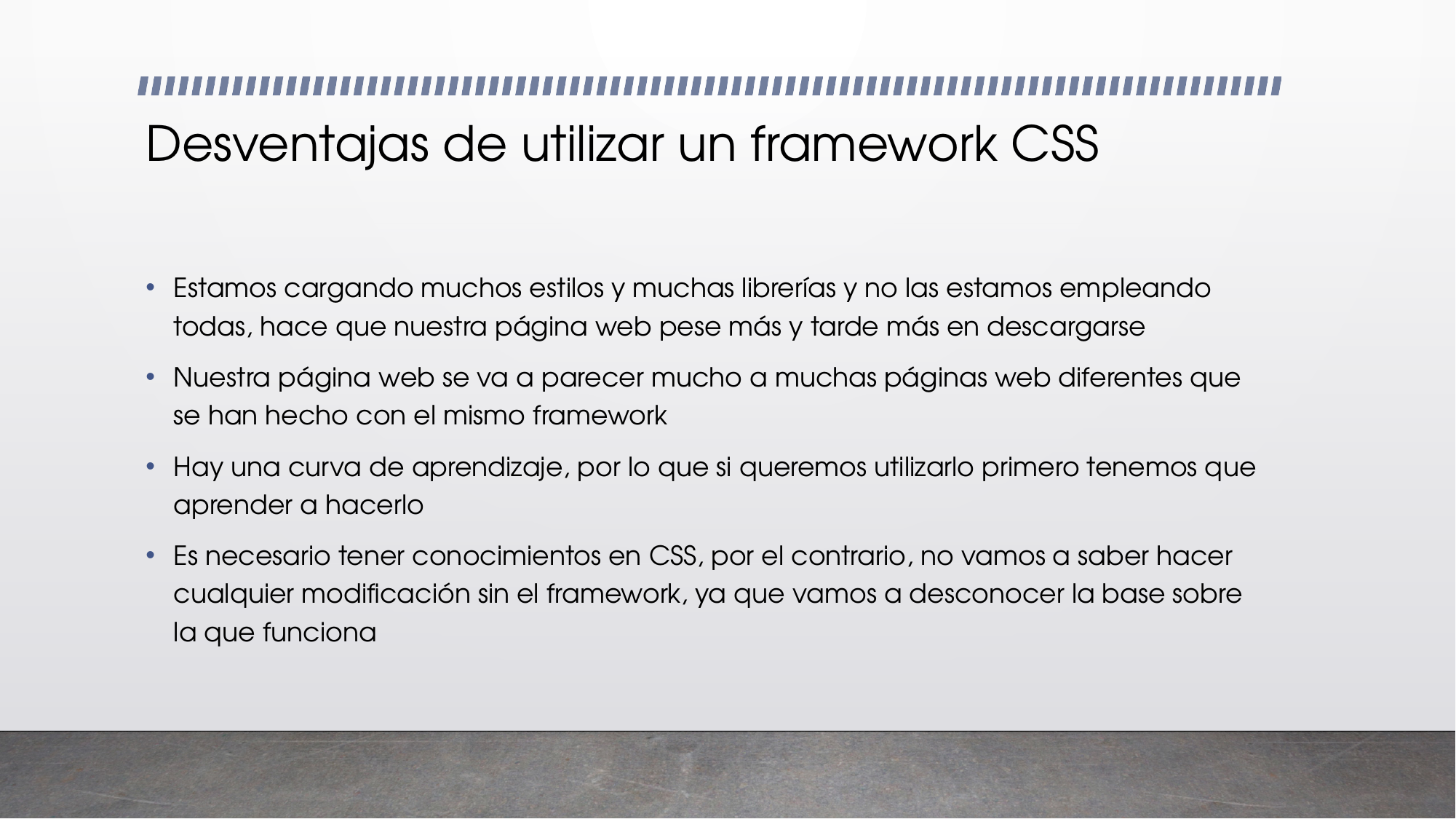

# Desventajas de utilizar un framework CSS
Estamos cargando muchos estilos y muchas librerías y no las estamos empleando todas, hace que nuestra página web pese más y tarde más en descargarse
Nuestra página web se va a parecer mucho a muchas páginas web diferentes que se han hecho con el mismo framework
Hay una curva de aprendizaje, por lo que si queremos utilizarlo primero tenemos que aprender a hacerlo
Es necesario tener conocimientos en CSS, por el contrario, no vamos a saber hacer cualquier modificación sin el framework, ya que vamos a desconocer la base sobre la que funciona